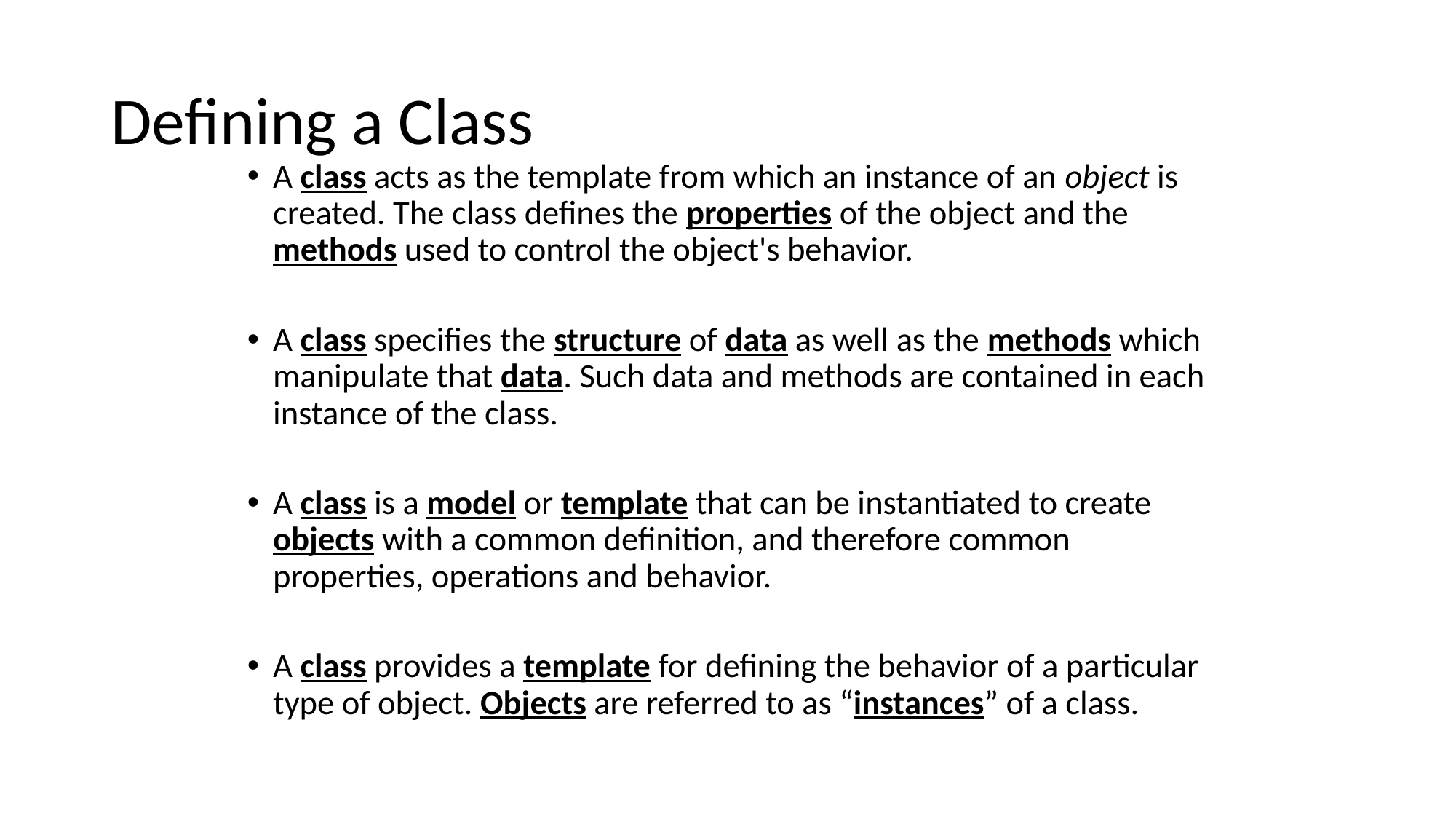

# Defining a Class
A class acts as the template from which an instance of an object is created. The class defines the properties of the object and the methods used to control the object's behavior.

A class specifies the structure of data as well as the methods which manipulate that data. Such data and methods are contained in each instance of the class.

A class is a model or template that can be instantiated to create objects with a common definition, and therefore common properties, operations and behavior.

A class provides a template for defining the behavior of a particular type of object. Objects are referred to as “instances” of a class.